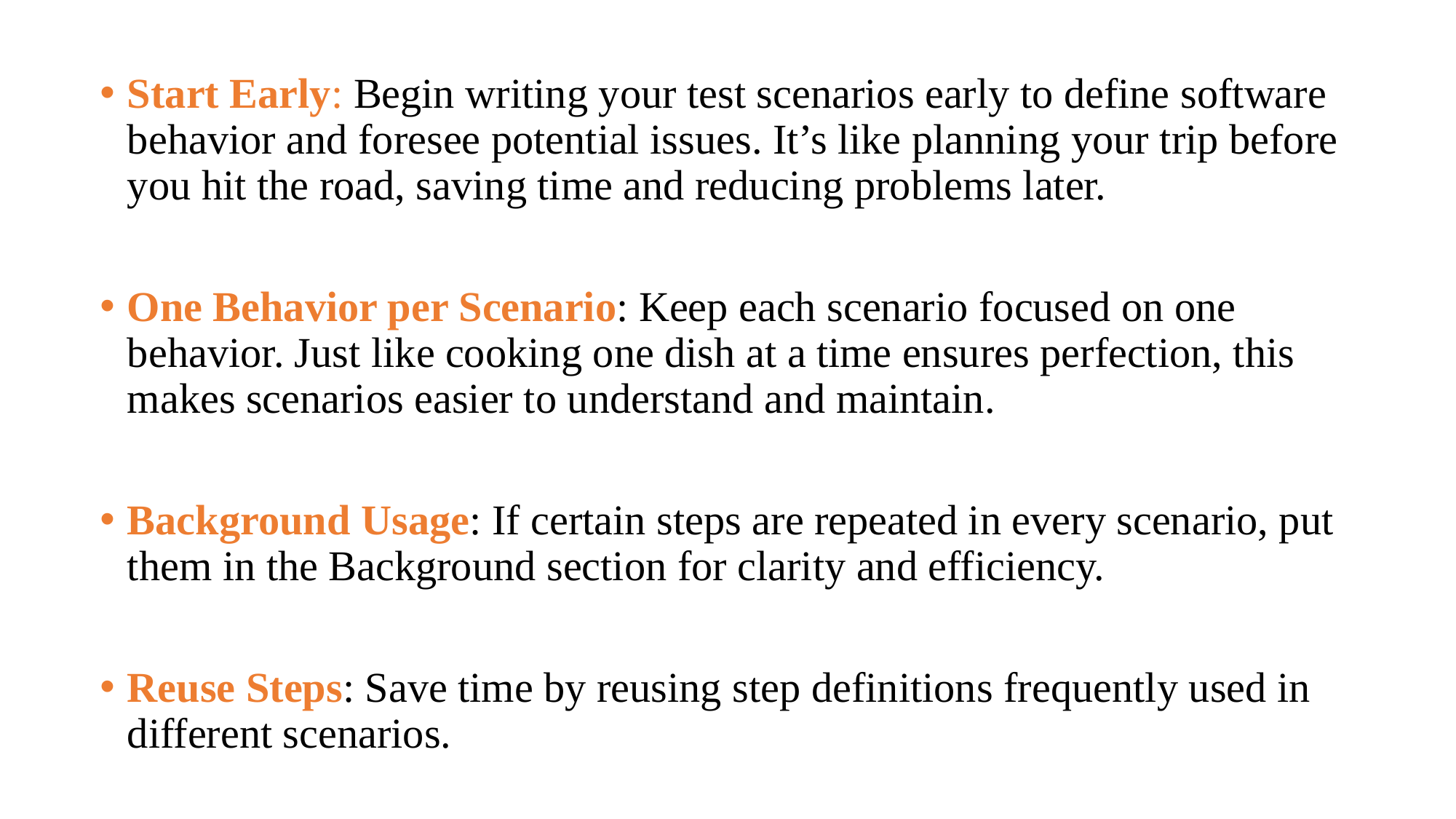

Start Early: Begin writing your test scenarios early to define software behavior and foresee potential issues. It’s like planning your trip before you hit the road, saving time and reducing problems later.

One Behavior per Scenario: Keep each scenario focused on one behavior. Just like cooking one dish at a time ensures perfection, this makes scenarios easier to understand and maintain.

Background Usage: If certain steps are repeated in every scenario, put them in the Background section for clarity and efficiency.

Reuse Steps: Save time by reusing step definitions frequently used in different scenarios.